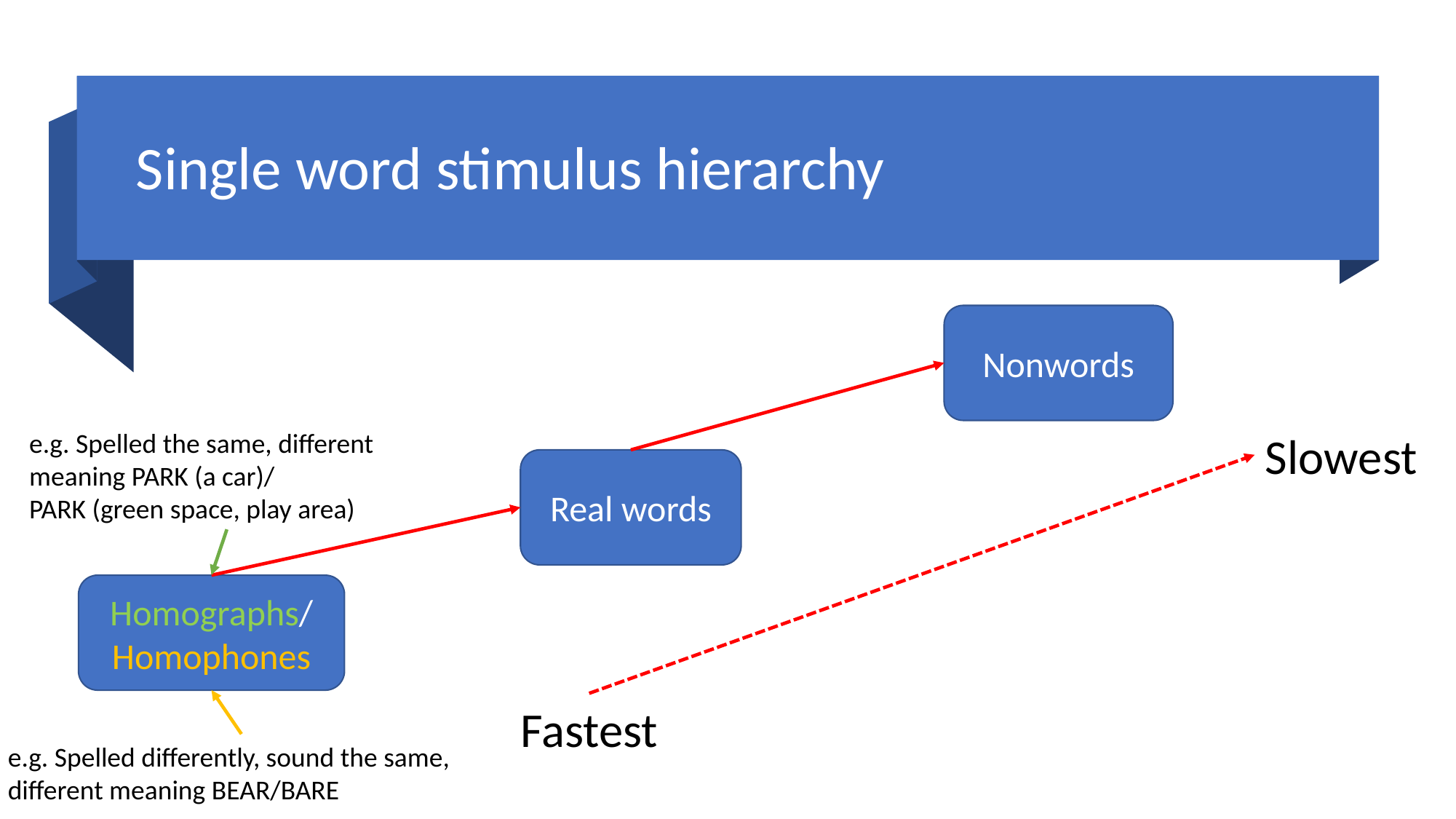

# Single word stimulus hierarchy
Nonwords
e.g. Spelled the same, different meaning PARK (a car)/
PARK (green space, play area)
Slowest
Real words
Homographs/
Homophones
Fastest
e.g. Spelled differently, sound the same,
different meaning BEAR/BARE